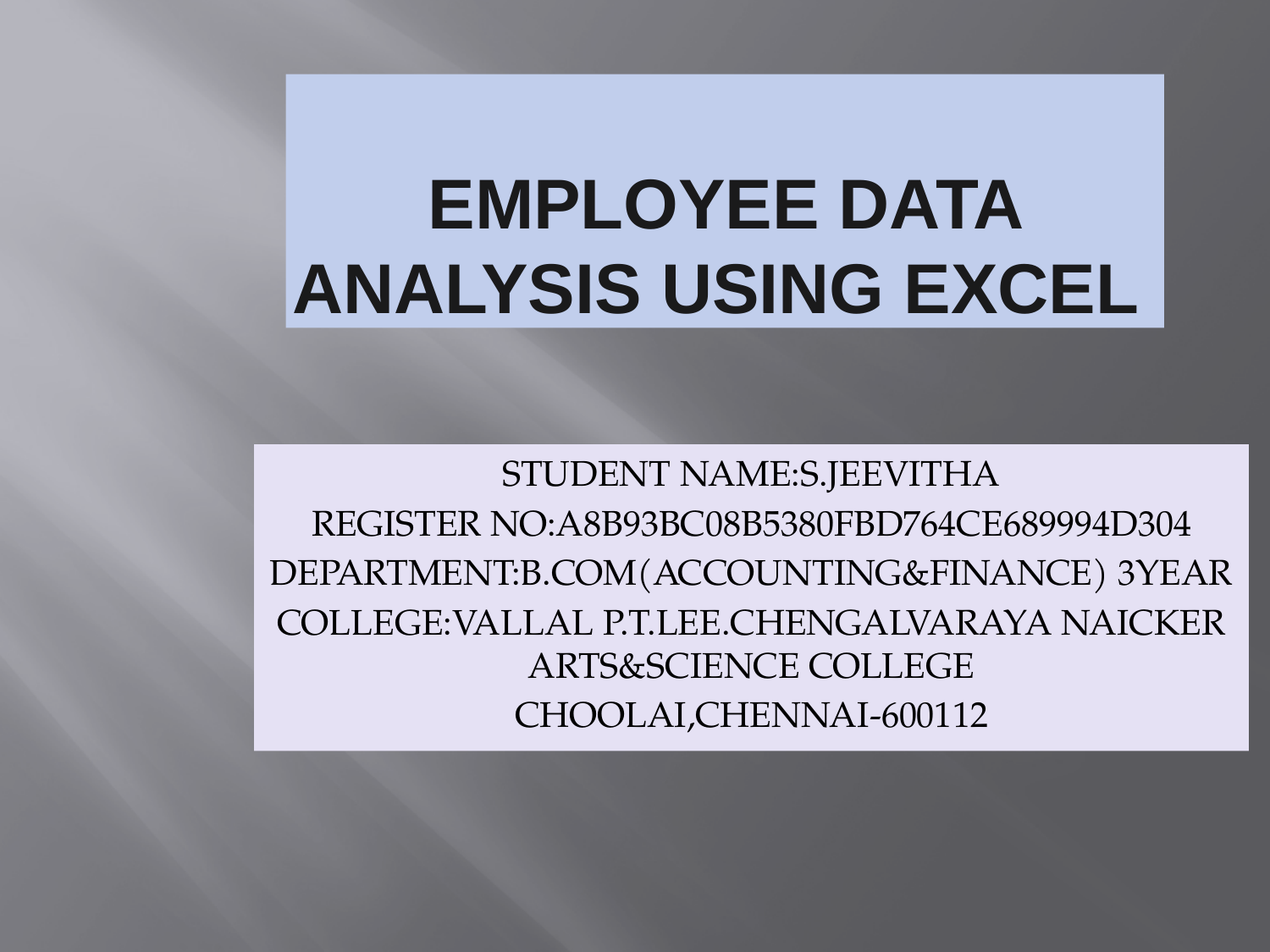

# employee data analysis using excel
STUDENT NAME:S.JEEVITHA
REGISTER NO:A8B93BC08B5380FBD764CE689994D304
DEPARTMENT:B.COM(ACCOUNTING&FINANCE) 3YEAR
COLLEGE:VALLAL P.T.LEE.CHENGALVARAYA NAICKER ARTS&SCIENCE COLLEGE
CHOOLAI,CHENNAI-600112